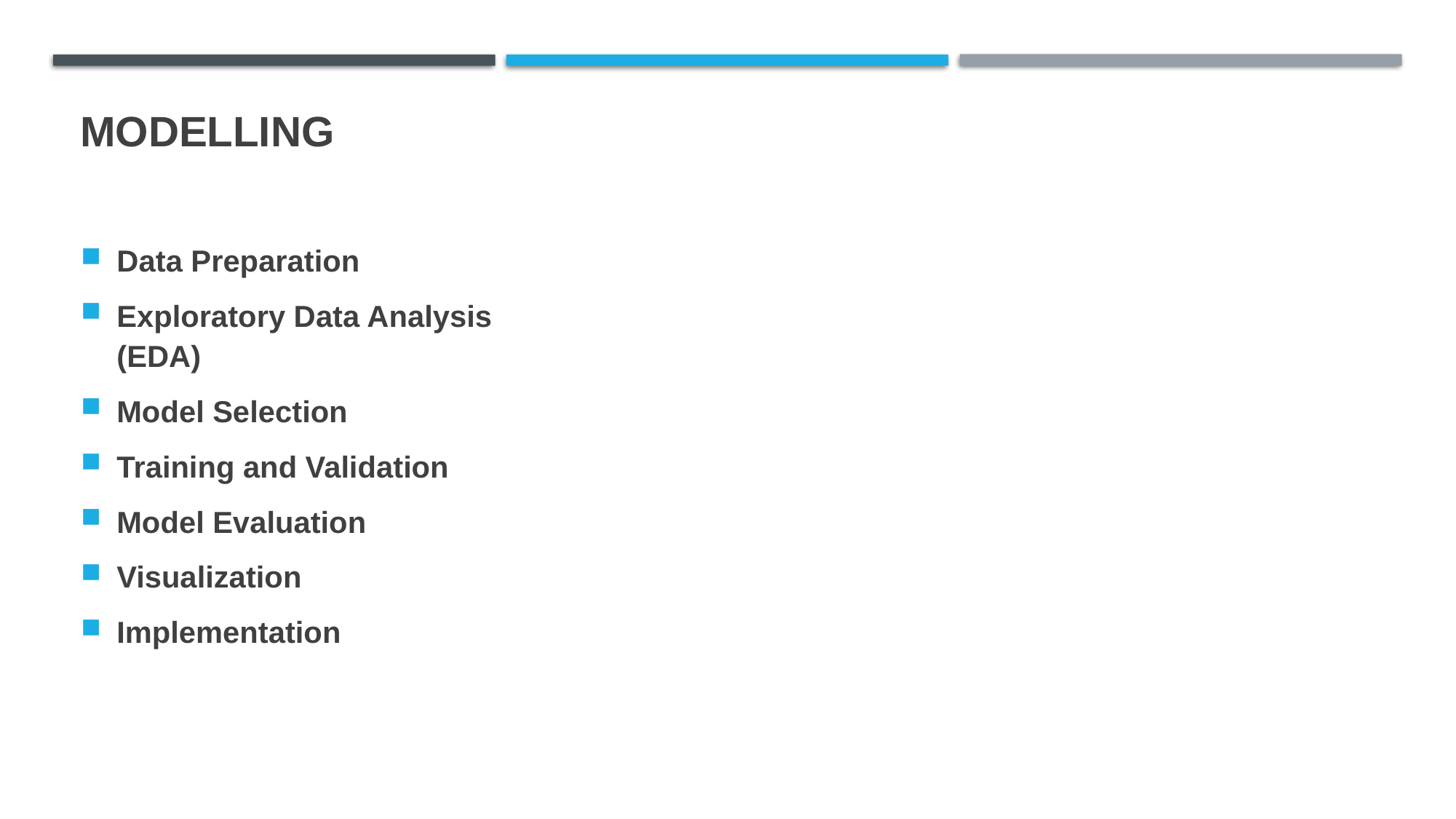

# MODELLING
Data Preparation
Exploratory Data Analysis (EDA)
Model Selection
Training and Validation
Model Evaluation
Visualization
Implementation